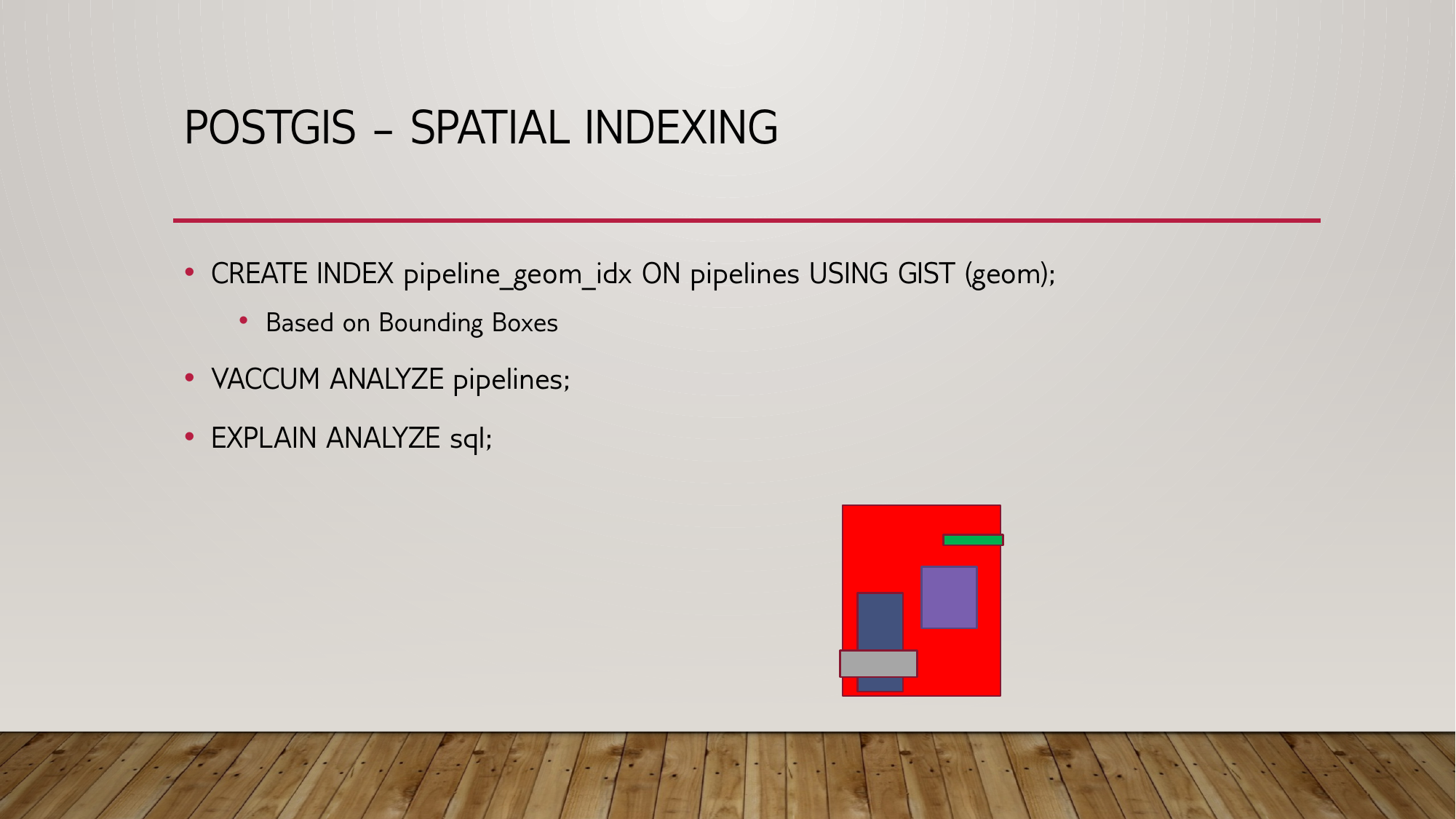

# Postgis – spatial indexing
CREATE INDEX pipeline_geom_idx ON pipelines USING GIST (geom);
Based on Bounding Boxes
VACCUM ANALYZE pipelines;
EXPLAIN ANALYZE sql;